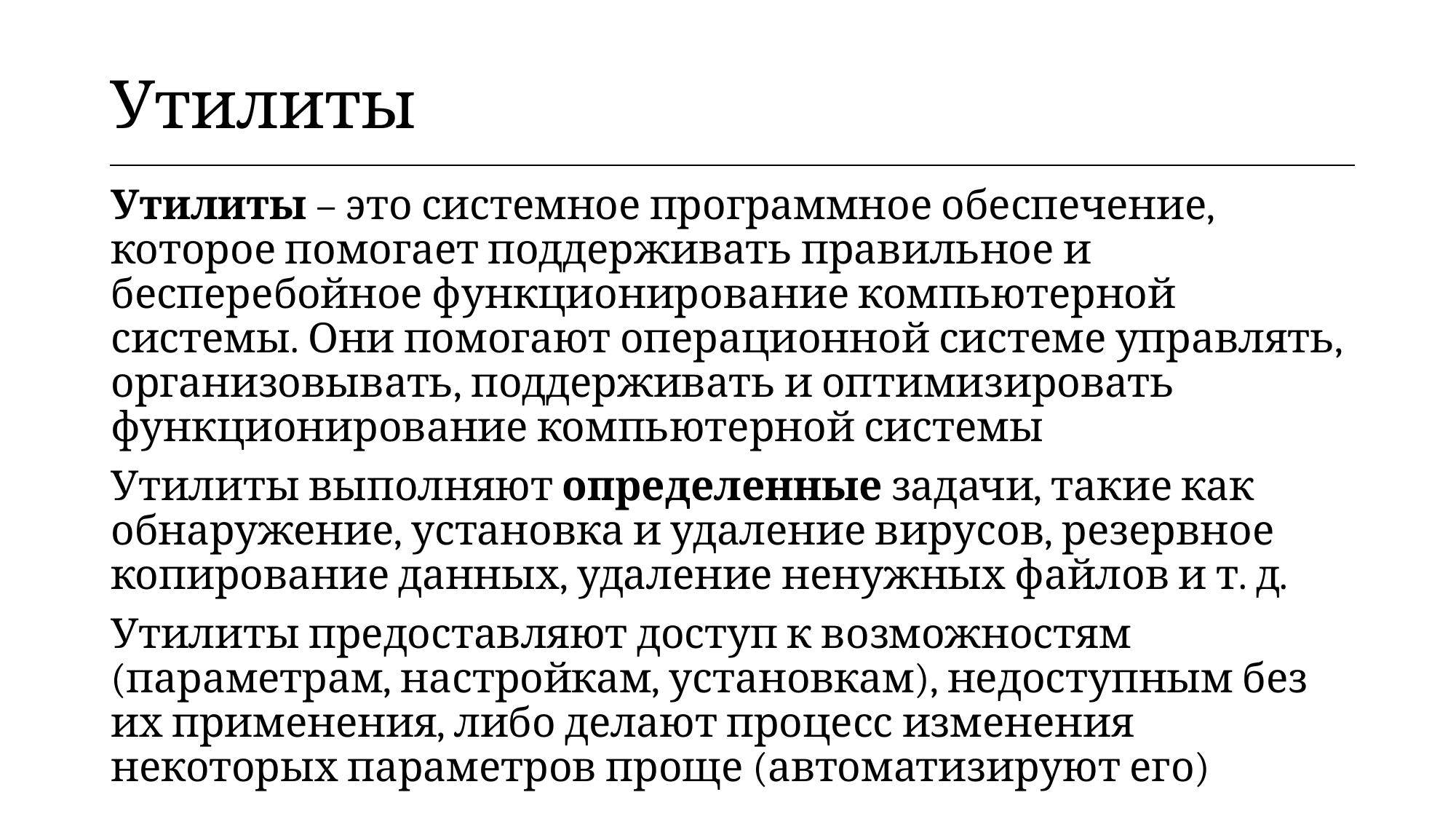

| Утилиты |
| --- |
Утилиты – это системное программное обеспечение, которое помогает поддерживать правильное и бесперебойное функционирование компьютерной системы. Они помогают операционной системе управлять, организовывать, поддерживать и оптимизировать функционирование компьютерной системы
Утилиты выполняют определенные задачи, такие как обнаружение, установка и удаление вирусов, резервное копирование данных, удаление ненужных файлов и т. д.
Утилиты предоставляют доступ к возможностям (параметрам, настройкам, установкам), недоступным без их применения, либо делают процесс изменения некоторых параметров проще (автоматизируют его)